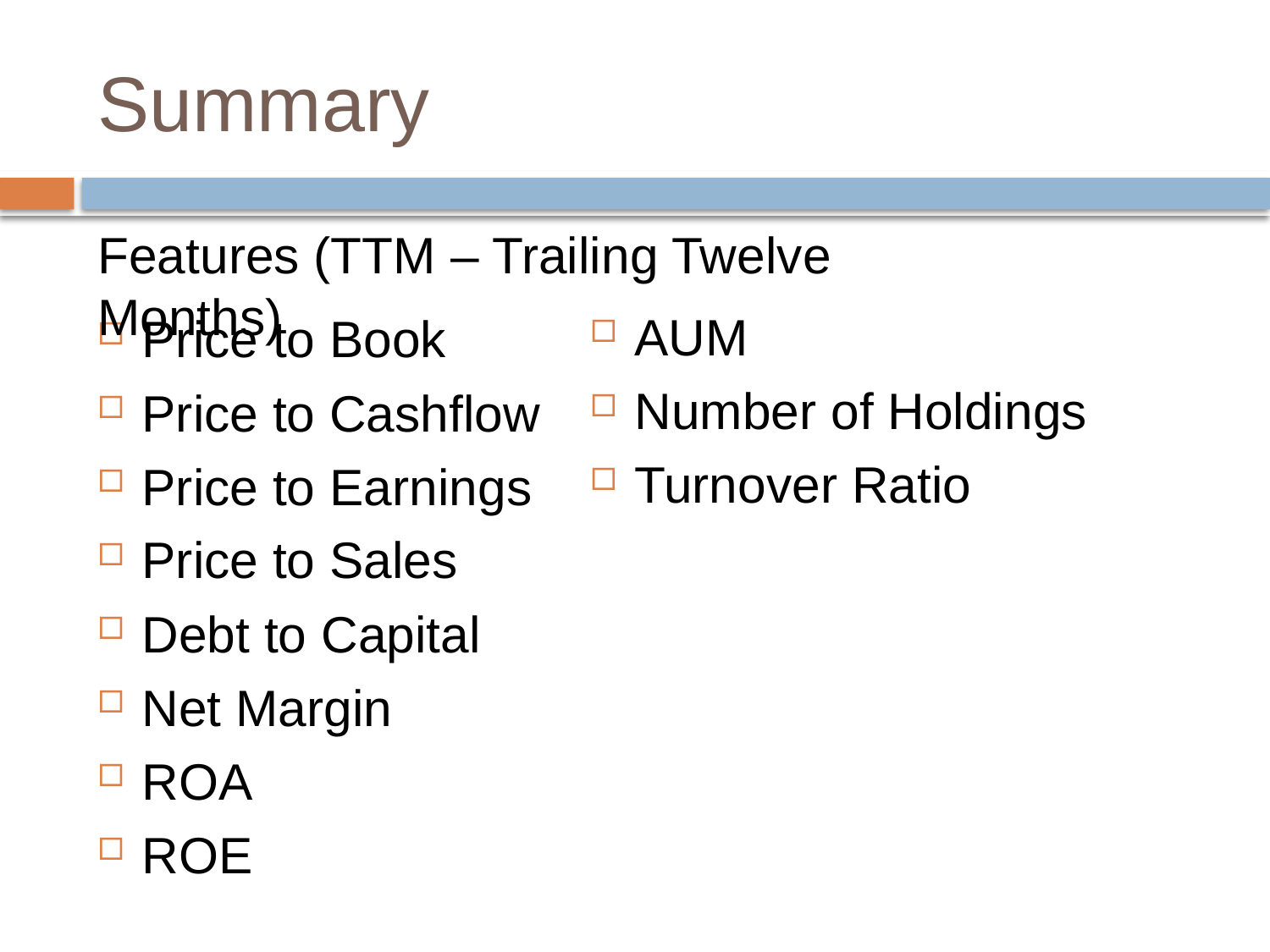

# Summary
Features (TTM – Trailing Twelve Months)
AUM
Number of Holdings
Turnover Ratio

Price to Book
Price to Cashflow
Price to Earnings
Price to Sales
Debt to Capital
Net Margin
ROA
ROE